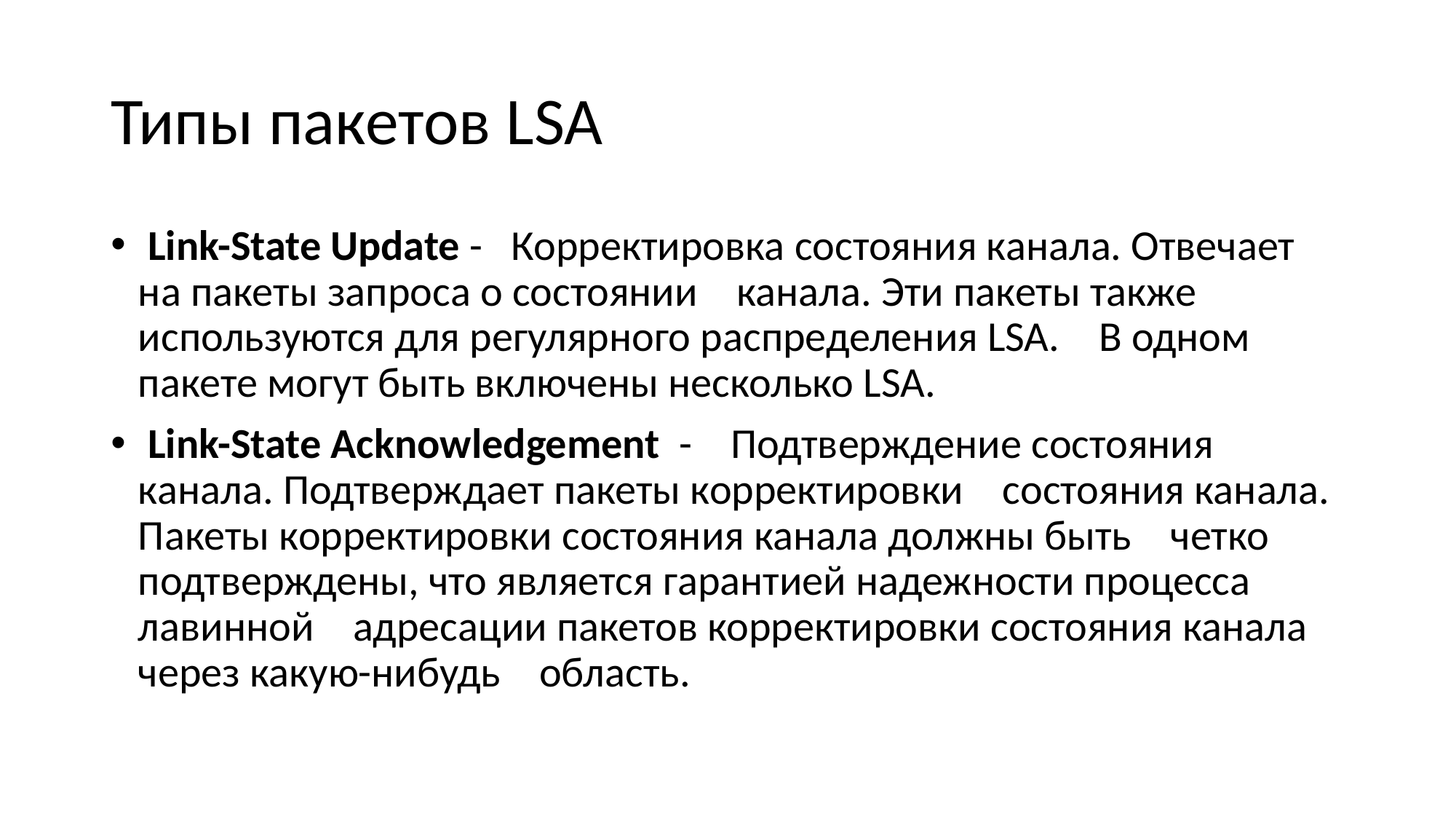

# Типы пакетов LSA
 Link-State Update -   Корректировка состояния канала. Отвечает на пакеты запроса о состоянии    канала. Эти пакеты также используются для регулярного распределения LSA.    В одном пакете могут быть включены несколько LSA.
 Link-State Acknowledgement  -    Подтверждение состояния канала. Подтверждает пакеты корректировки    состояния канала. Пакеты корректировки состояния канала должны быть    четко подтверждены, что является гарантией надежности процесса лавинной    адресации пакетов корректировки состояния канала через какую-нибудь    область.